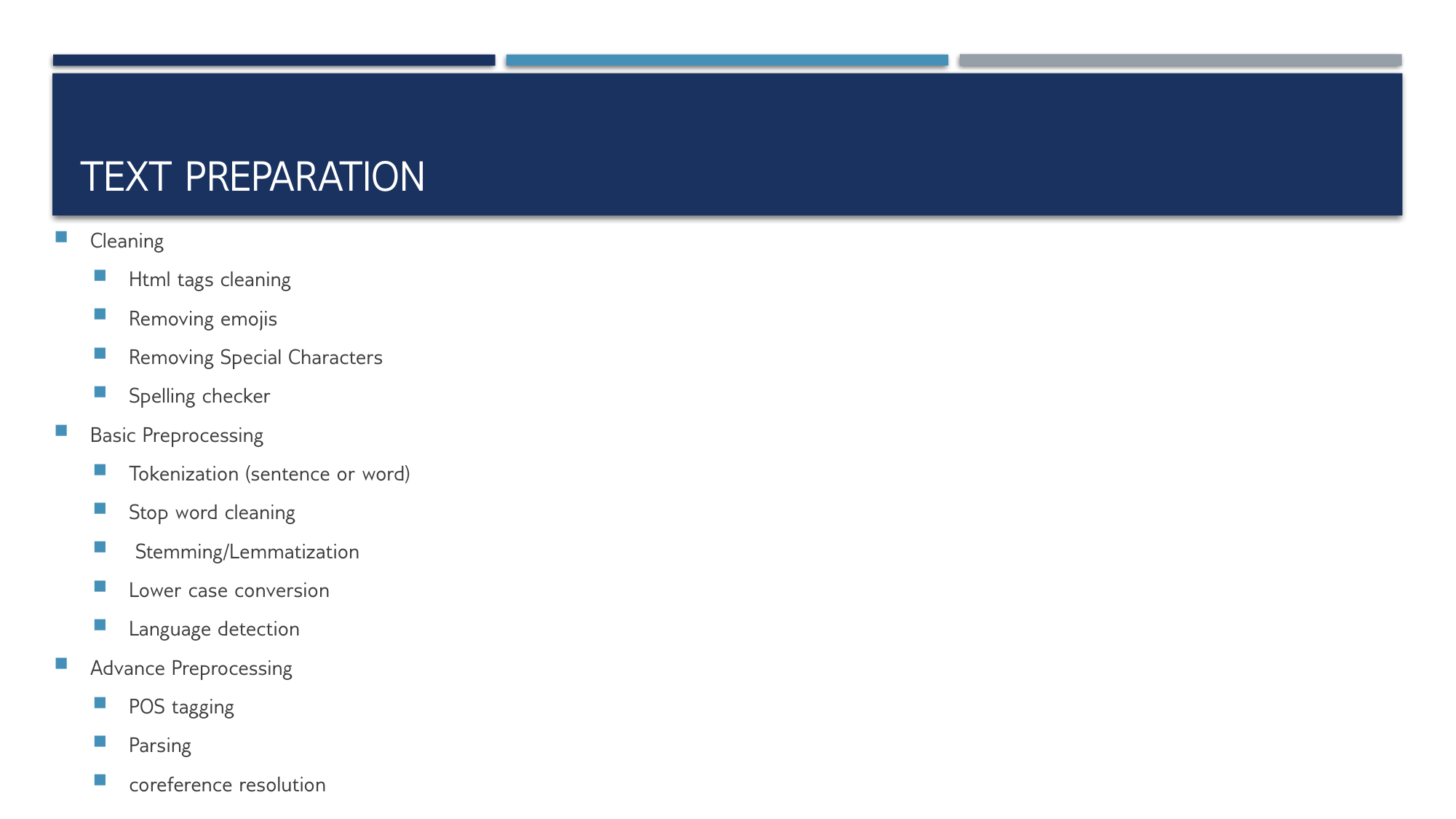

# Text preparation
Cleaning
Html tags cleaning
Removing emojis
Removing Special Characters
Spelling checker
Basic Preprocessing
Tokenization (sentence or word)
Stop word cleaning
 Stemming/Lemmatization
Lower case conversion
Language detection
Advance Preprocessing
POS tagging
Parsing
coreference resolution